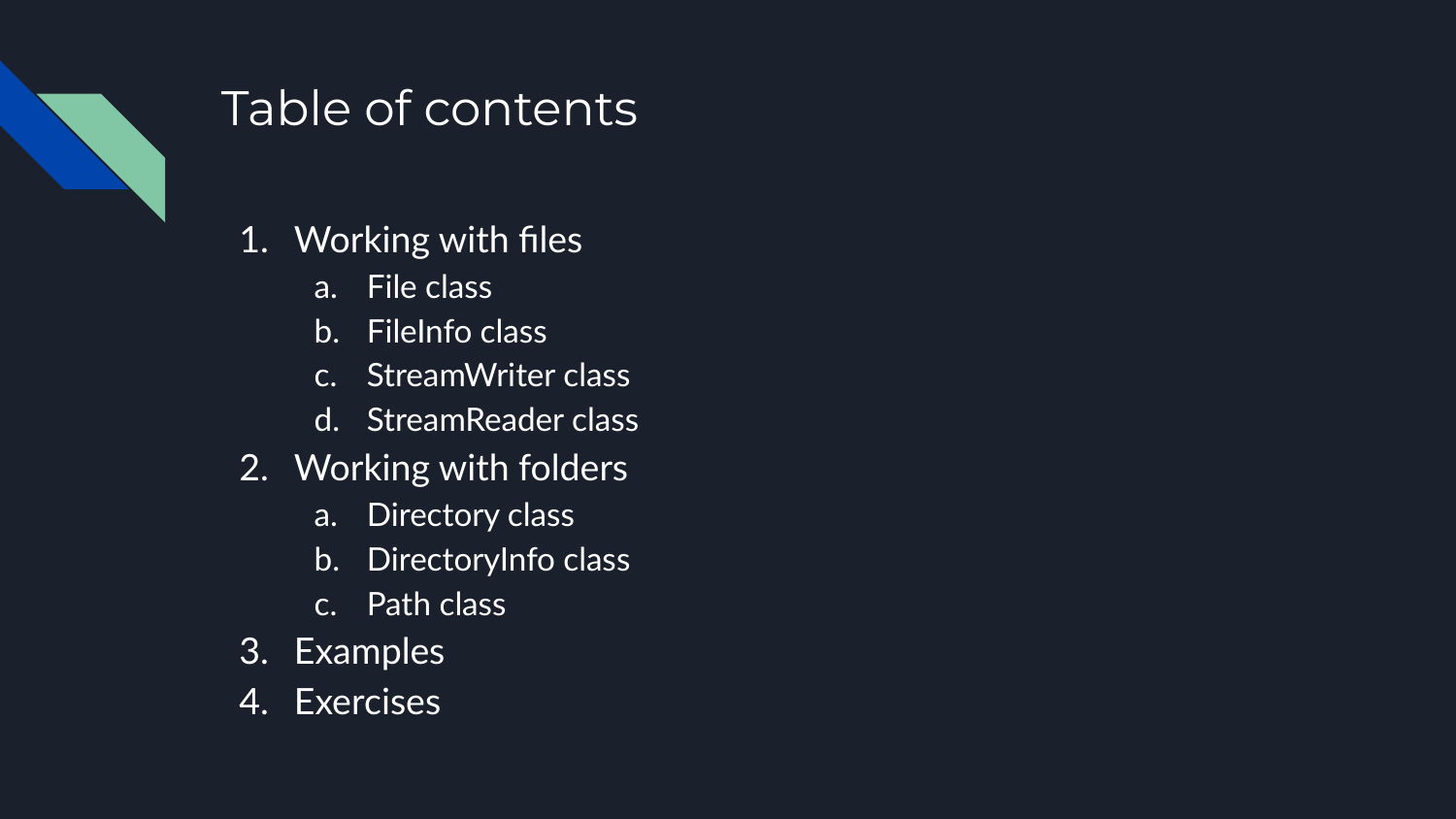

# Table of contents
Working with files
File class
FileInfo class
StreamWriter class
StreamReader class
Working with folders
Directory class
DirectoryInfo class
Path class
Examples
Exercises